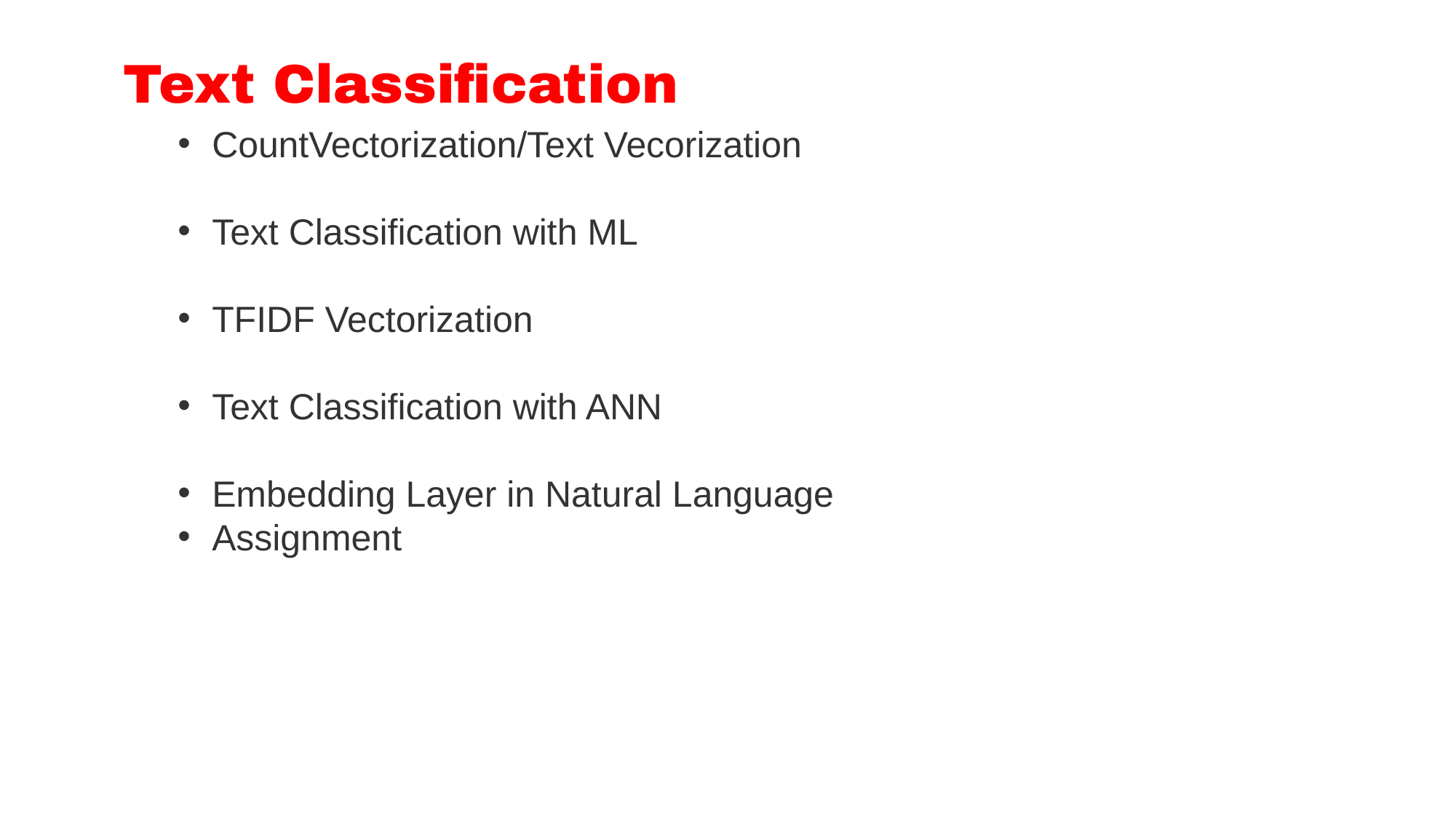

Text Classification
CountVectorization/Text Vecorization

Text Classification with ML

TFIDF Vectorization

Text Classification with ANN

Embedding Layer in Natural Language
Assignment